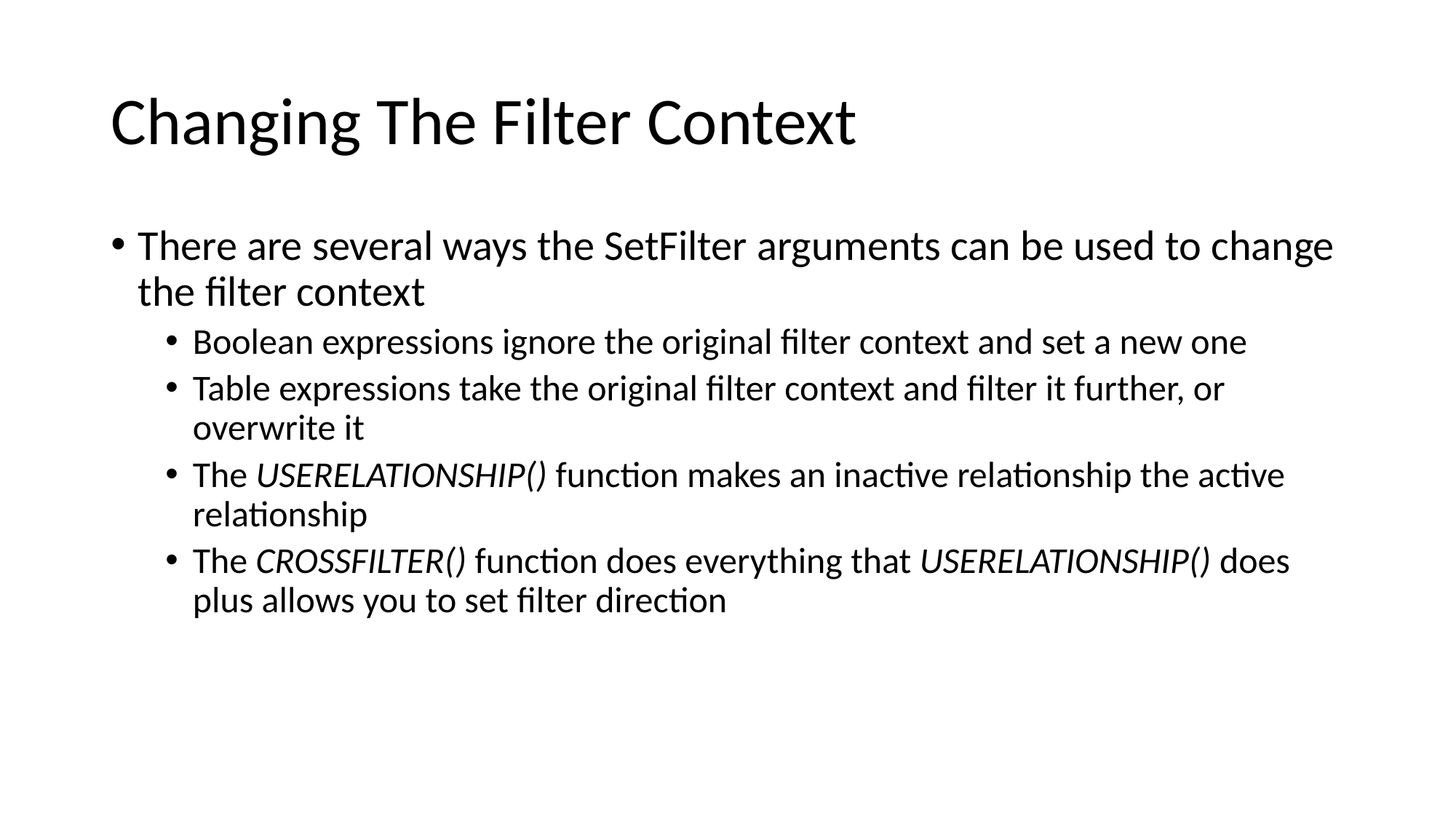

# Changing The Filter Context
There are several ways the SetFilter arguments can be used to change the filter context
Boolean expressions ignore the original filter context and set a new one
Table expressions take the original filter context and filter it further, or overwrite it
The USERELATIONSHIP() function makes an inactive relationship the active relationship
The CROSSFILTER() function does everything that USERELATIONSHIP() does plus allows you to set filter direction